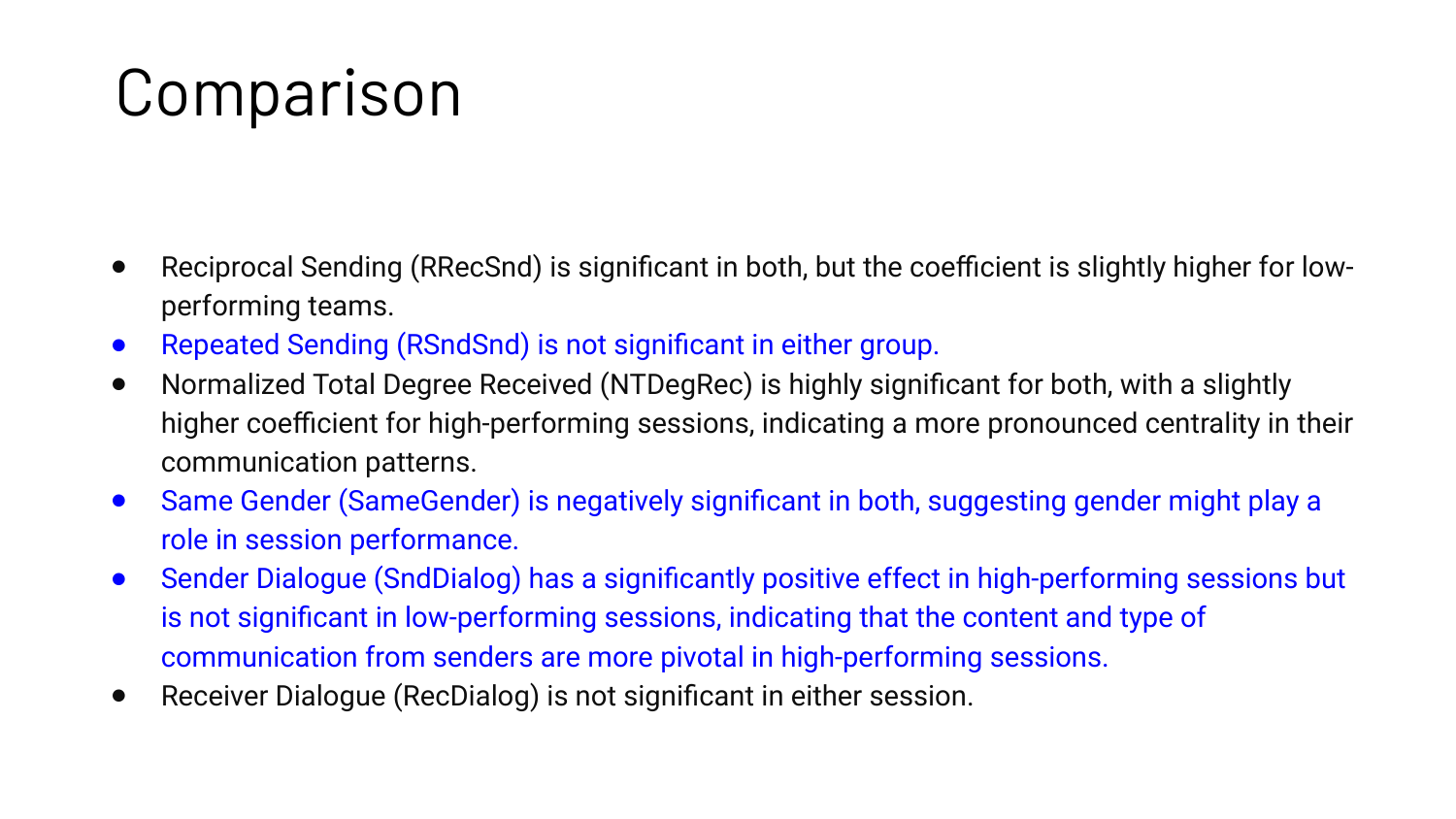

# Comparison
Reciprocal Sending (RRecSnd) is significant in both, but the coefficient is slightly higher for low-performing teams.
Repeated Sending (RSndSnd) is not significant in either group.
Normalized Total Degree Received (NTDegRec) is highly significant for both, with a slightly higher coefficient for high-performing sessions, indicating a more pronounced centrality in their communication patterns.
Same Gender (SameGender) is negatively significant in both, suggesting gender might play a role in session performance.
Sender Dialogue (SndDialog) has a significantly positive effect in high-performing sessions but is not significant in low-performing sessions, indicating that the content and type of communication from senders are more pivotal in high-performing sessions.
Receiver Dialogue (RecDialog) is not significant in either session.